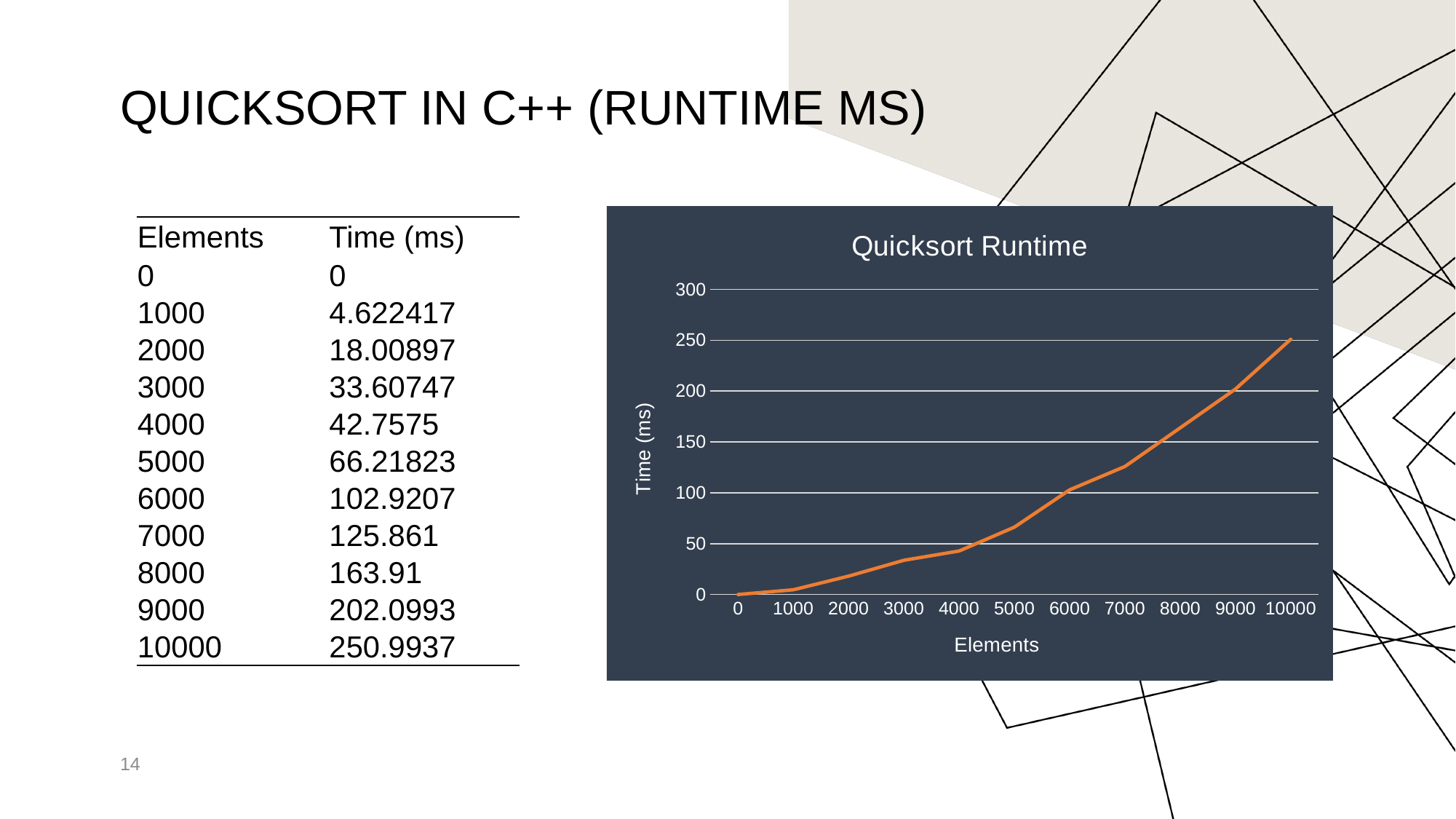

# Quicksort in C++ (runtime ms)

### Chart: Quicksort Runtime

| Category | Time (ms) |
|---|---|
| 0 | 0.0 |
| 1000 | 4.622416666666667 |
| 2000 | 18.00896666666667 |
| 3000 | 33.60746666666667 |
| 4000 | 42.7575 |
| 5000 | 66.21823333333333 |
| 6000 | 102.92066666666666 |
| 7000 | 125.86099999999999 |
| 8000 | 163.91 |
| 9000 | 202.09933333333333 |
| 10000 | 250.99366666666666 |
| Elements | Time (ms) |
| --- | --- |
| 0 | 0 |
| 1000 | 4.622417 |
| 2000 | 18.00897 |
| 3000 | 33.60747 |
| 4000 | 42.7575 |
| 5000 | 66.21823 |
| 6000 | 102.9207 |
| 7000 | 125.861 |
| 8000 | 163.91 |
| 9000 | 202.0993 |
| 10000 | 250.9937 |
14